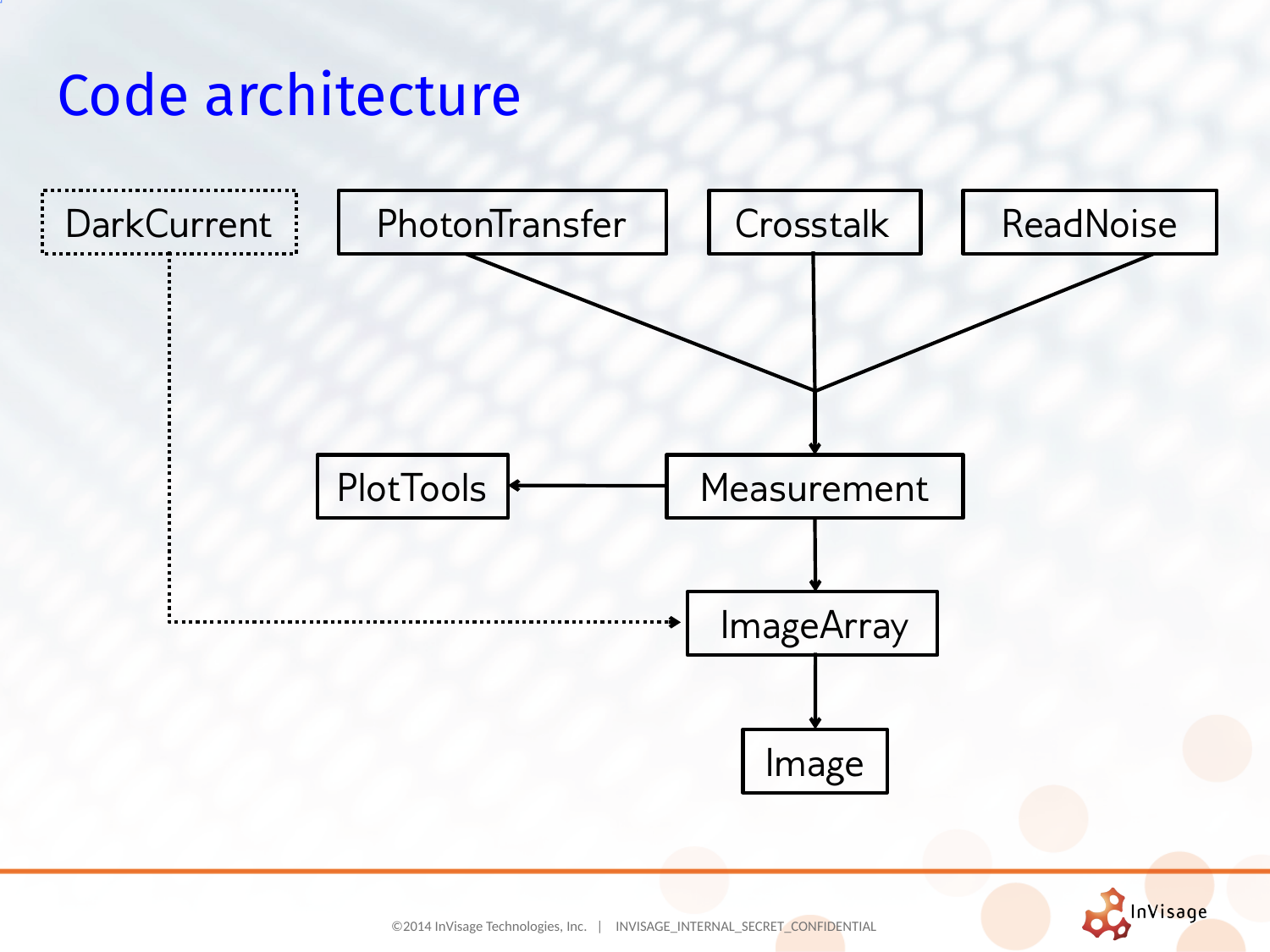

# Code architecture
DarkCurrent

PhotonTransfer
Crosstalk

ReadNoise

PlotTools
Measurement

ImageArray

Image